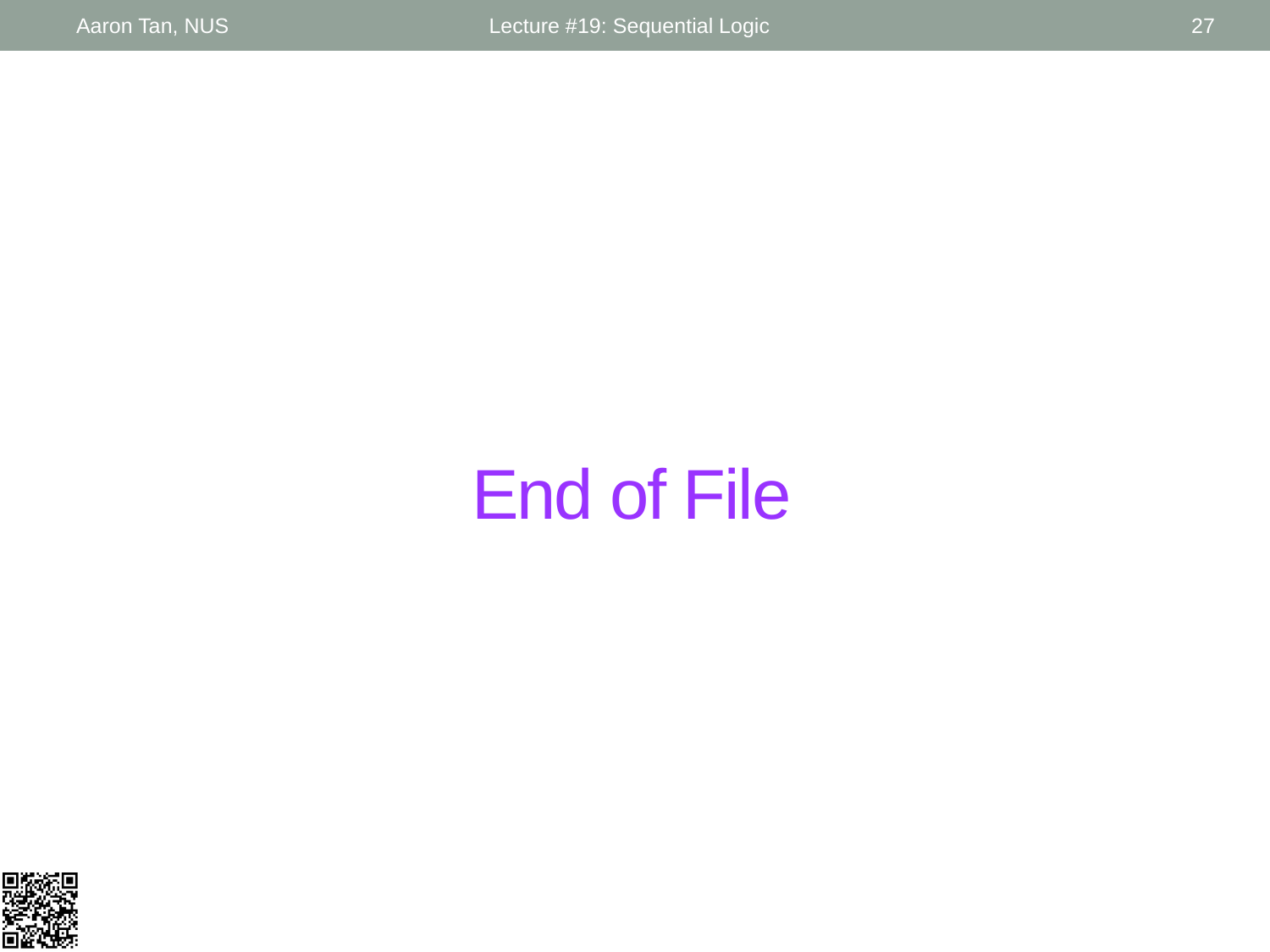

Aaron Tan, NUS
Lecture #19: Sequential Logic
27
# End of File